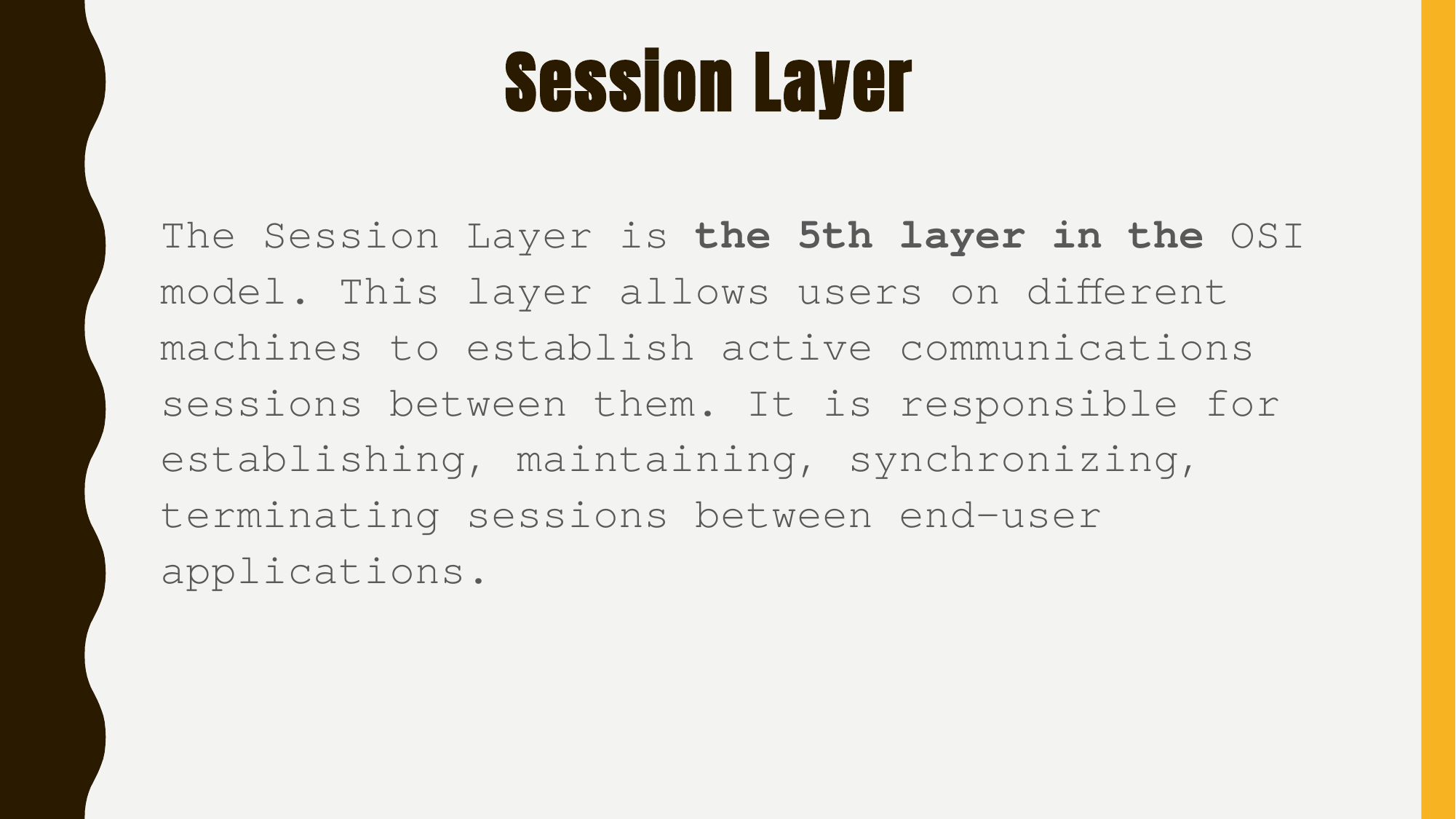

# Session Layer
The Session Layer is the 5th layer in the OSI model. This layer allows users on different machines to establish active communications sessions between them. It is responsible for establishing, maintaining, synchronizing, terminating sessions between end-user applications.